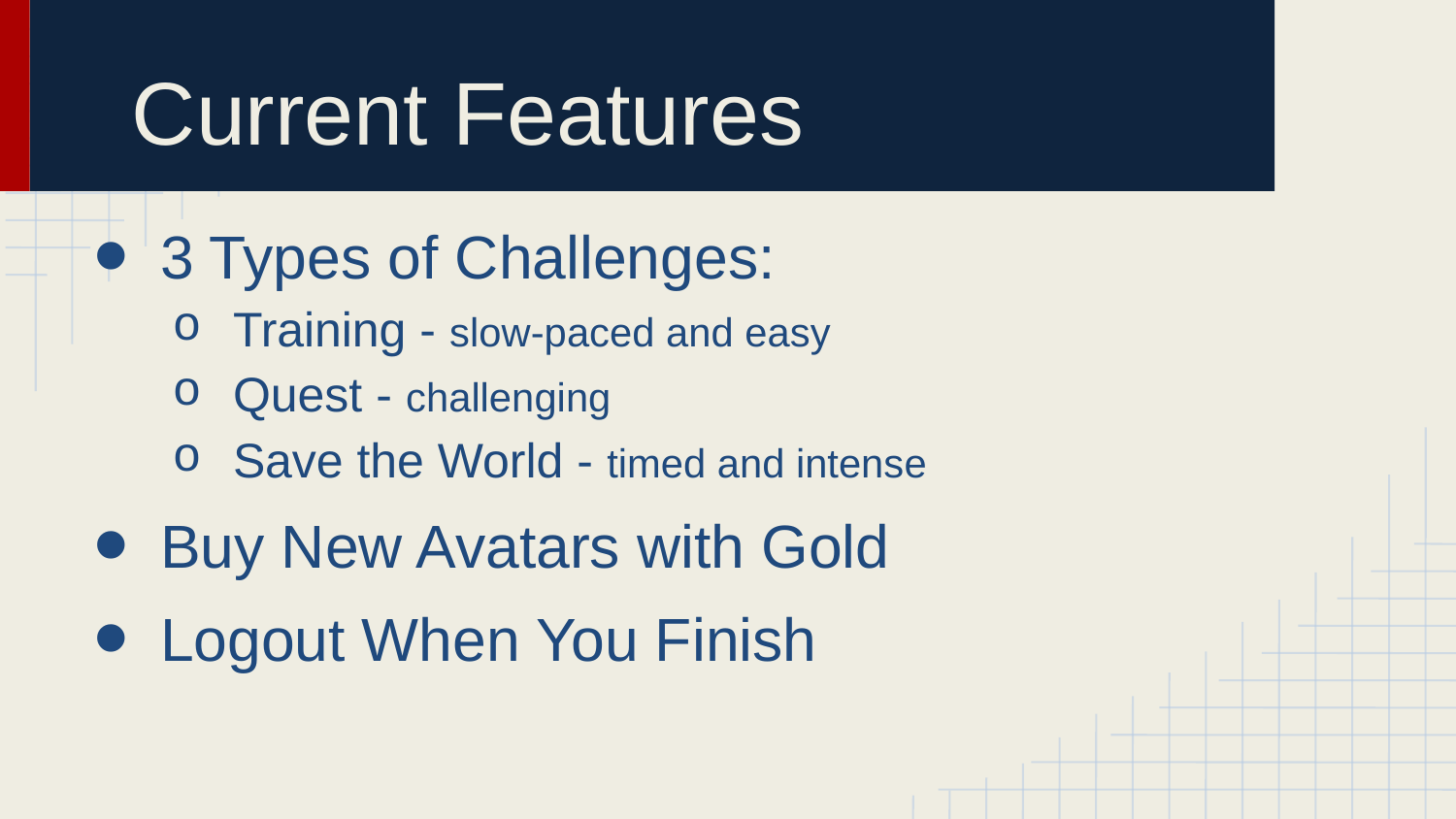

# Current Features
3 Types of Challenges:
Training - slow-paced and easy
Quest - challenging
Save the World - timed and intense
Buy New Avatars with Gold
Logout When You Finish